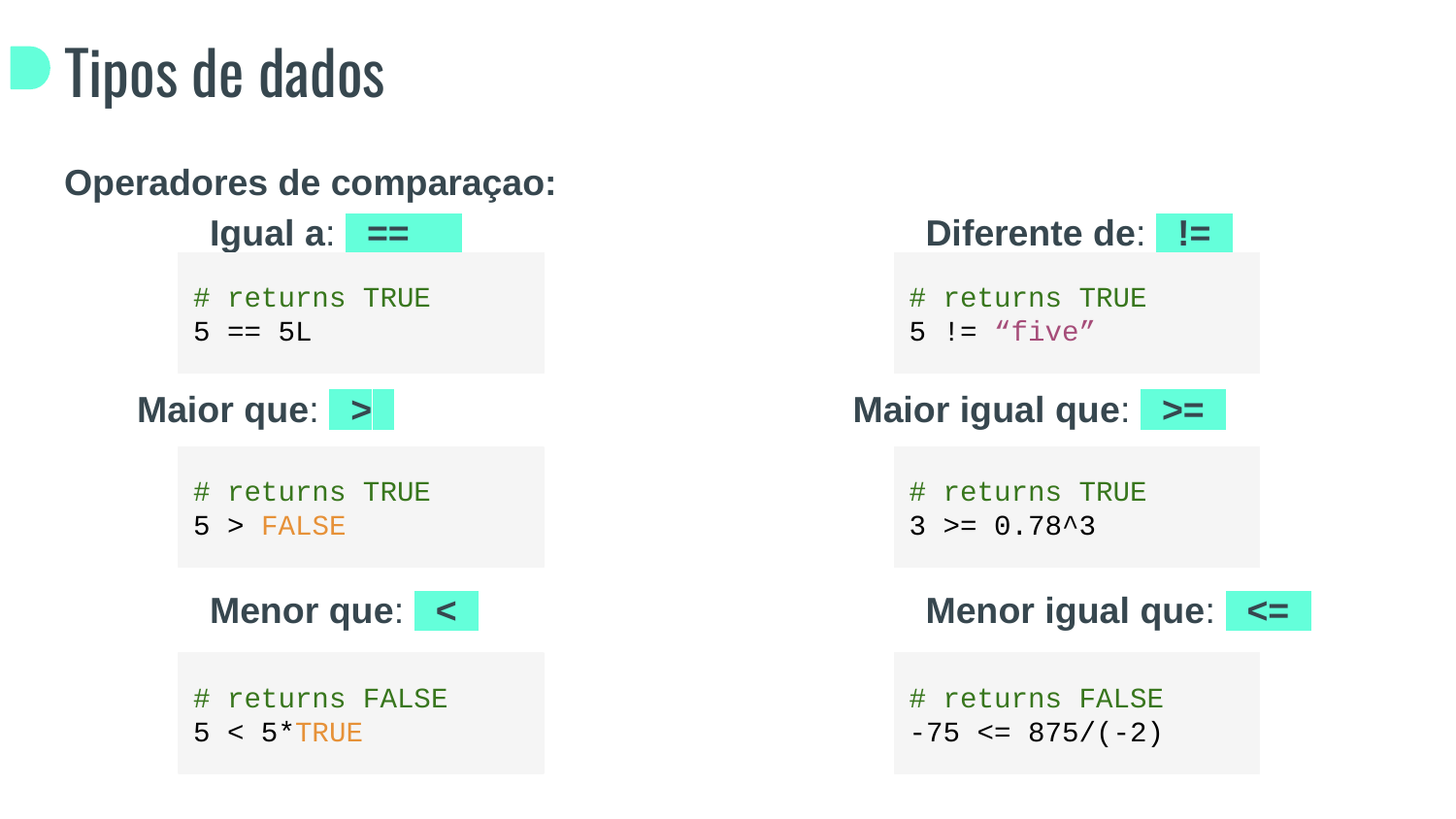

# Tipos de dados

Operadores de comparaçao:
	Igual a: +==+
Maior que: +>+
	Menor que: +<+

	Diferente de: +!=+
Maior igual que: +>=+
	Menor igual que: +<=+

# returns TRUE 5 == 5L
# returns TRUE 5 != “five”
# returns TRUE 5 > FALSE
# returns TRUE 3 >= 0.78^3
# returns FALSE 5 < 5*TRUE
# returns FALSE -75 <= 875/(-2)